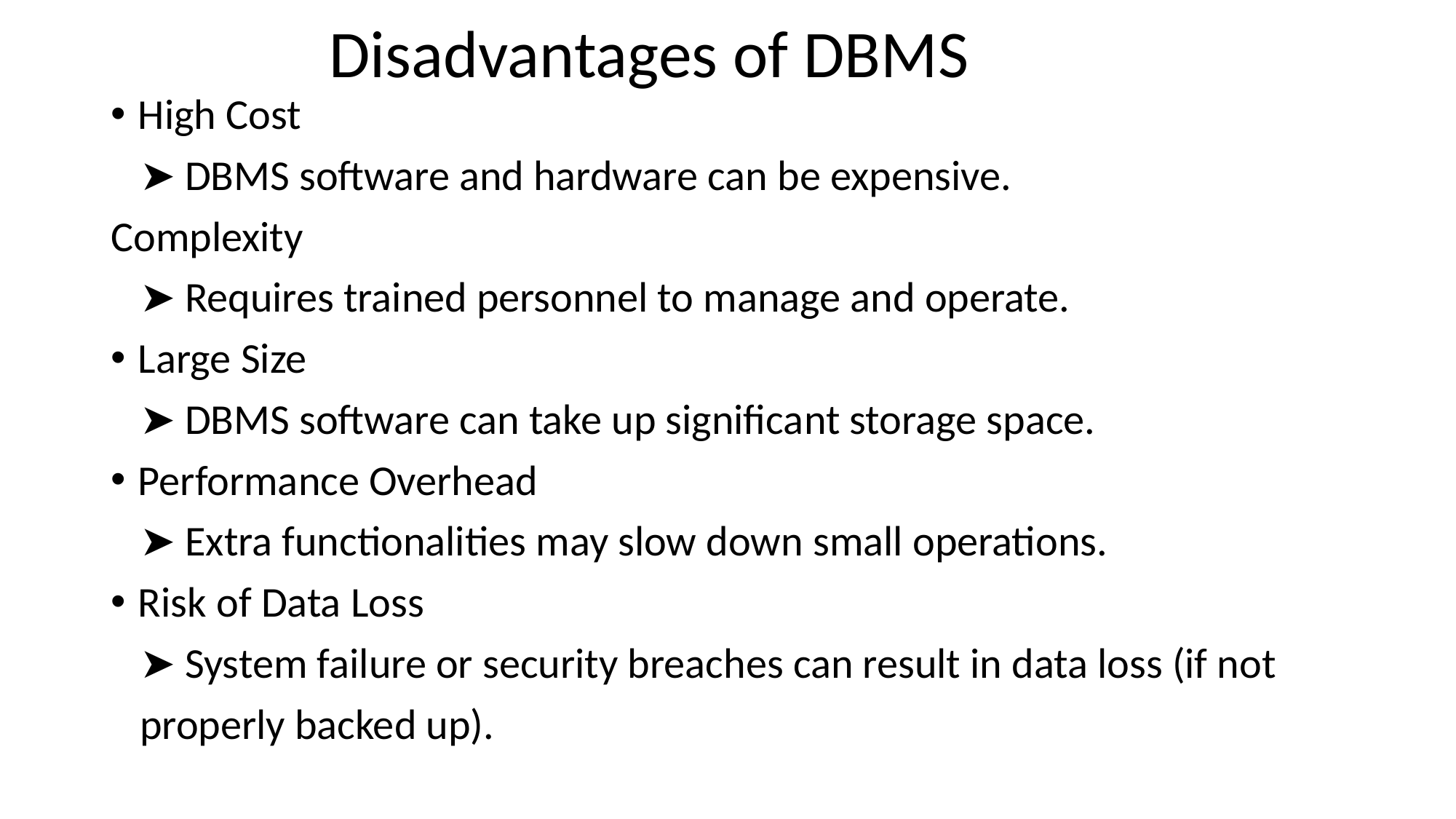

# Disadvantages of DBMS
High Cost
   ➤ DBMS software and hardware can be expensive.
Complexity
   ➤ Requires trained personnel to manage and operate.
Large Size
   ➤ DBMS software can take up significant storage space.
Performance Overhead
   ➤ Extra functionalities may slow down small operations.
Risk of Data Loss
   ➤ System failure or security breaches can result in data loss (if not
   properly backed up).